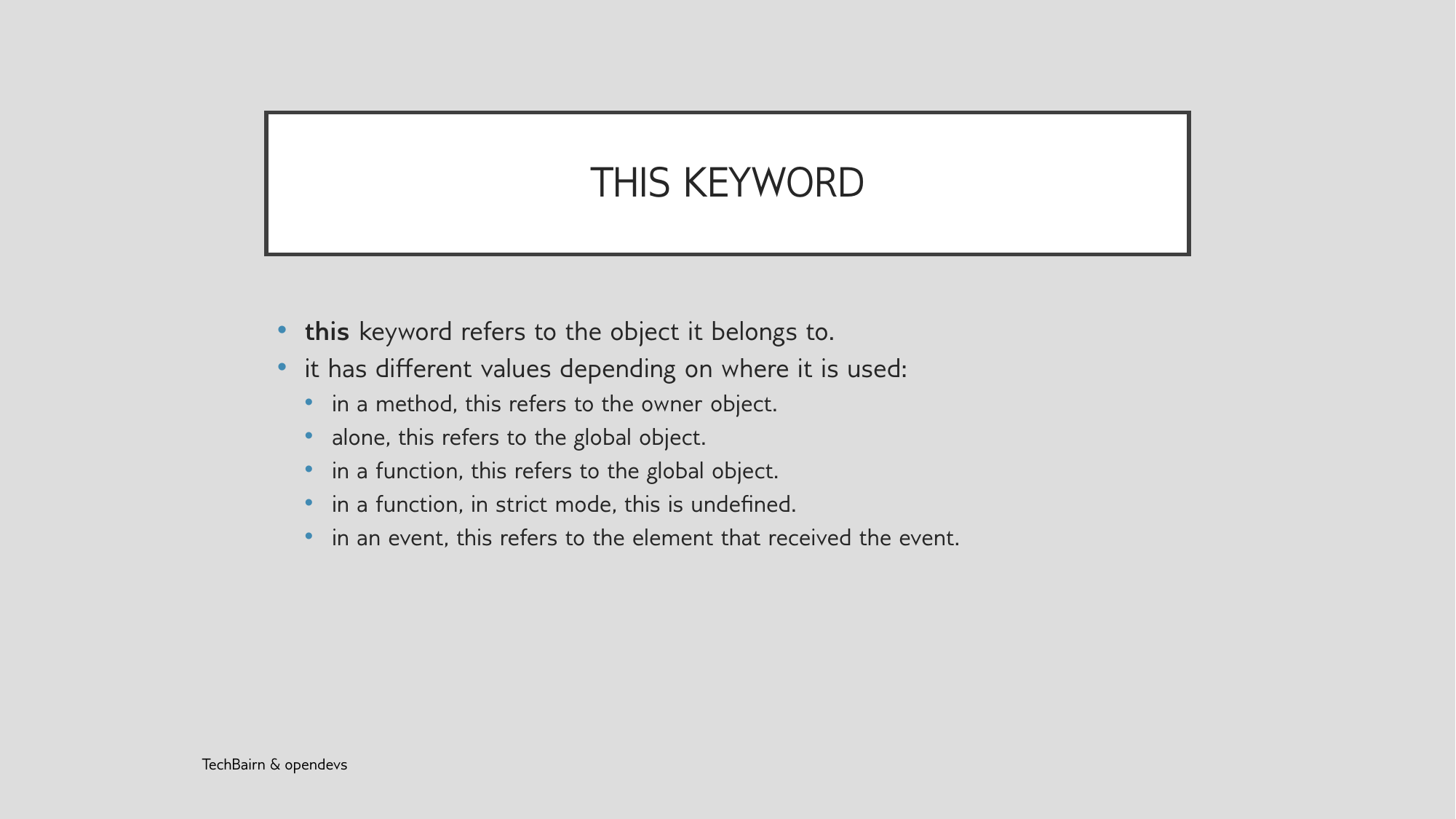

# THIS KEYWORD
this keyword refers to the object it belongs to.
it has different values depending on where it is used:
in a method, this refers to the owner object.
alone, this refers to the global object.
in a function, this refers to the global object.
in a function, in strict mode, this is undefined.
in an event, this refers to the element that received the event.
TechBairn & opendevs